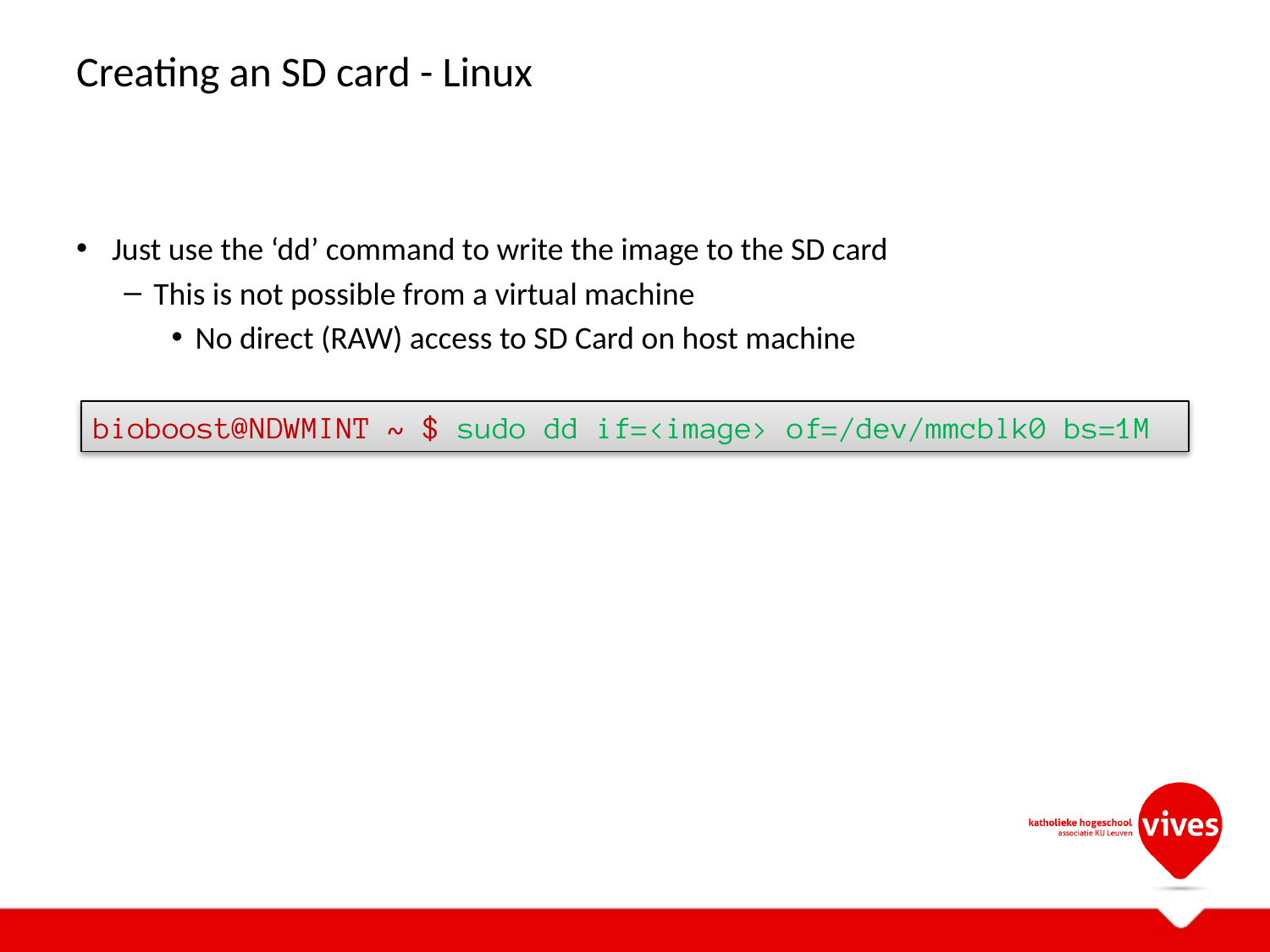

# Creating an SD card - Linux
Just use the ‘dd’ command to write the image to the SD card
This is not possible from a virtual machine
No direct (RAW) access to SD Card on host machine
bioboost@NDWMINT ~ $ sudo dd if=<image> of=/dev/mmcblk0 bs=1M